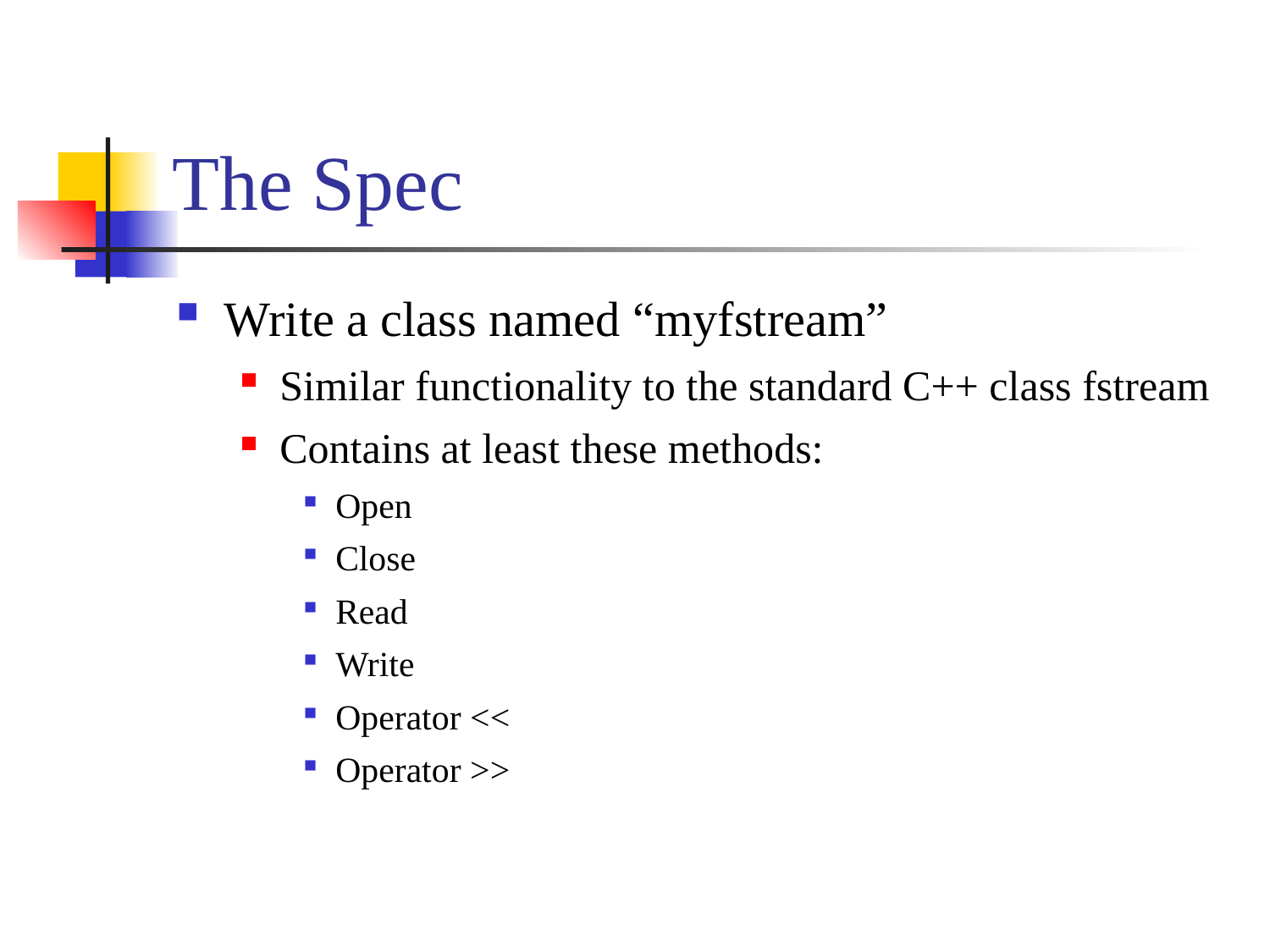

# The Spec
Write a class named “myfstream”
Similar functionality to the standard C++ class fstream
Contains at least these methods:
Open
Close
Read
Write
Operator <<
Operator >>